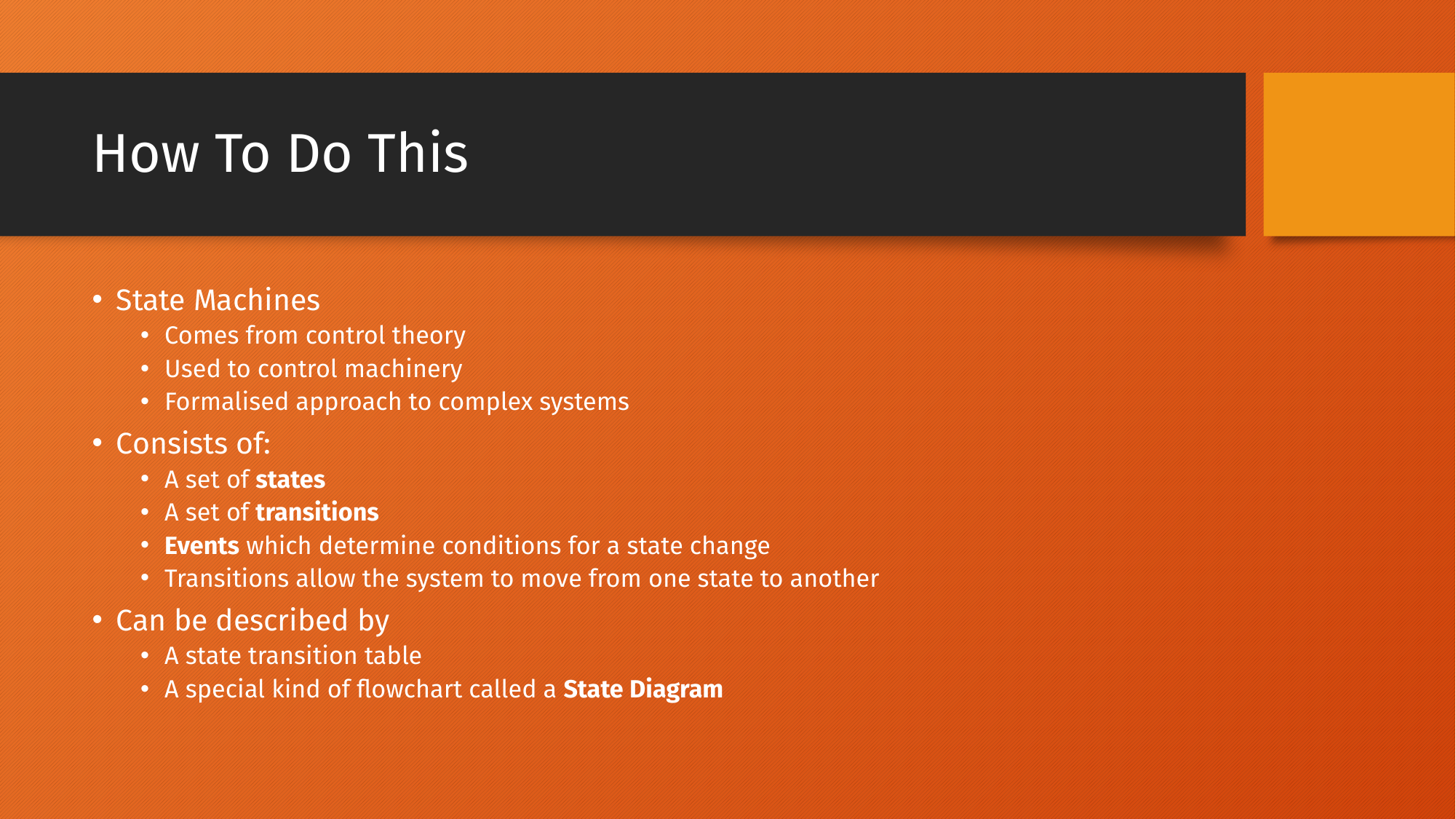

# How To Do This
State Machines
Comes from control theory
Used to control machinery
Formalised approach to complex systems
Consists of:
A set of states
A set of transitions
Events which determine conditions for a state change
Transitions allow the system to move from one state to another
Can be described by
A state transition table
A special kind of flowchart called a State Diagram